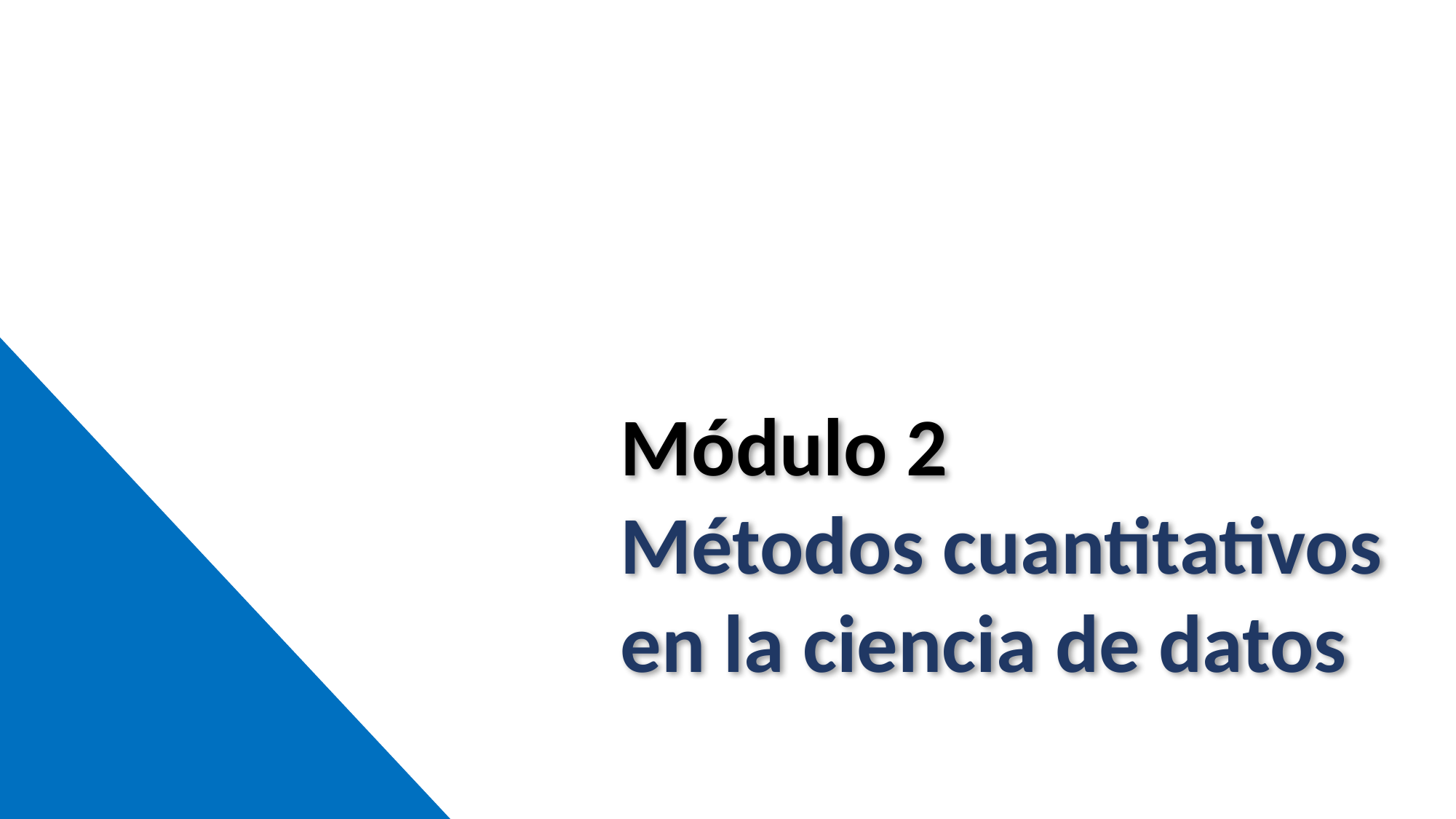

Módulo 2
Métodos cuantitativos en la ciencia de datos